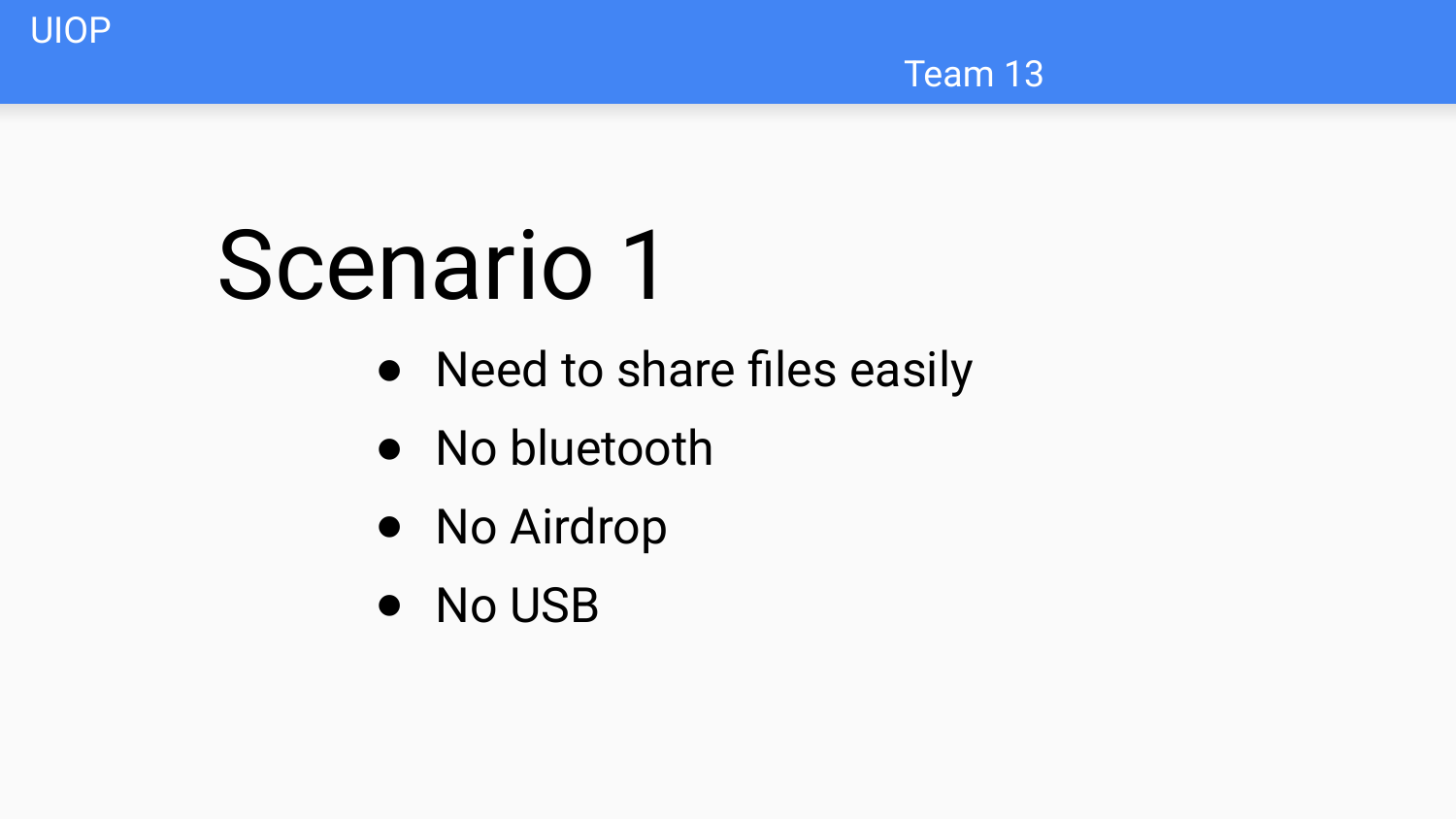

# UIOP															Team 13
Scenario 1
Need to share files easily
No bluetooth
No Airdrop
No USB